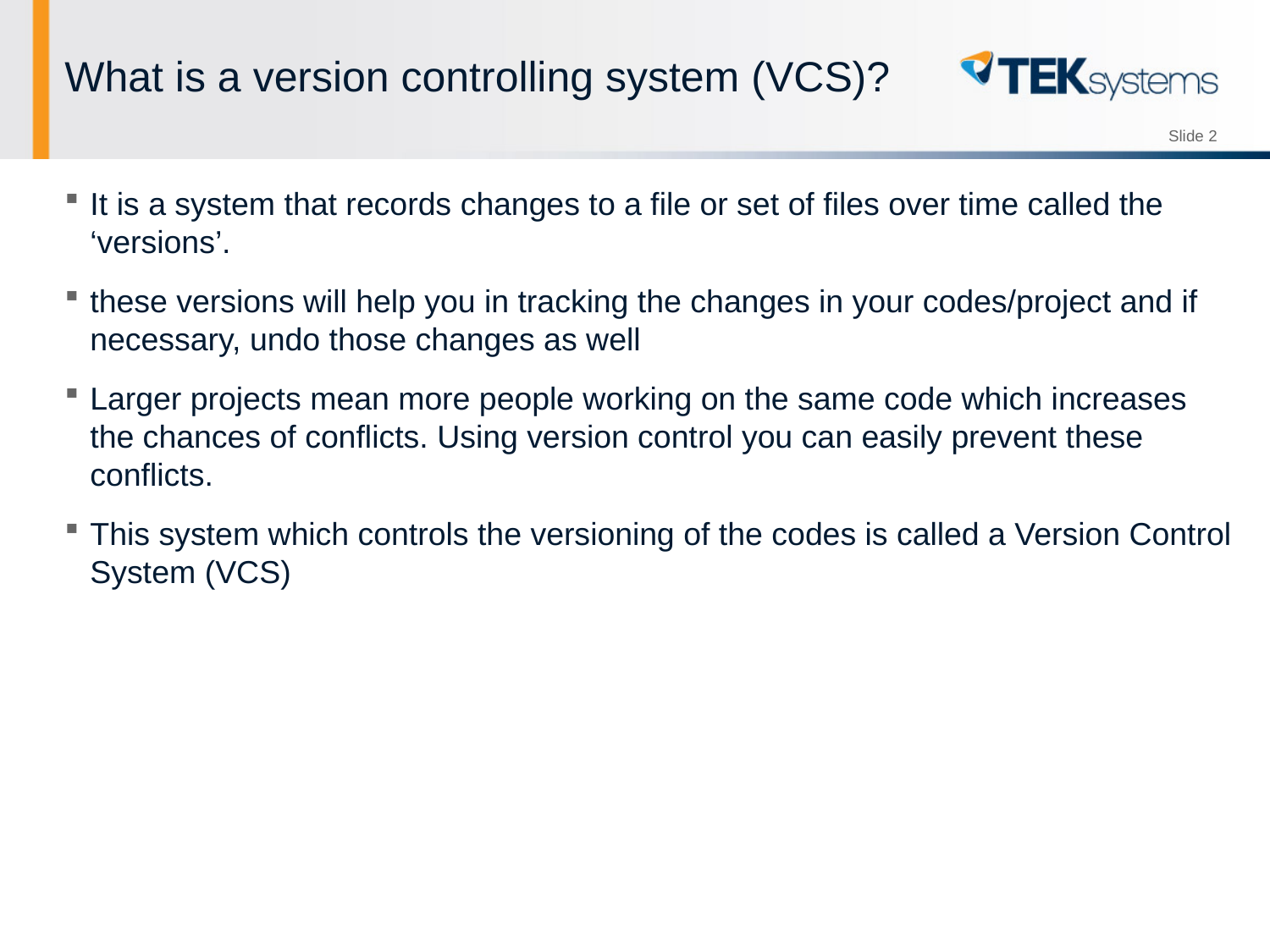

# What is a version controlling system (VCS)?
It is a system that records changes to a file or set of files over time called the ‘versions’.
these versions will help you in tracking the changes in your codes/project and if necessary, undo those changes as well
Larger projects mean more people working on the same code which increases the chances of conflicts. Using version control you can easily prevent these conflicts.
This system which controls the versioning of the codes is called a Version Control System (VCS)